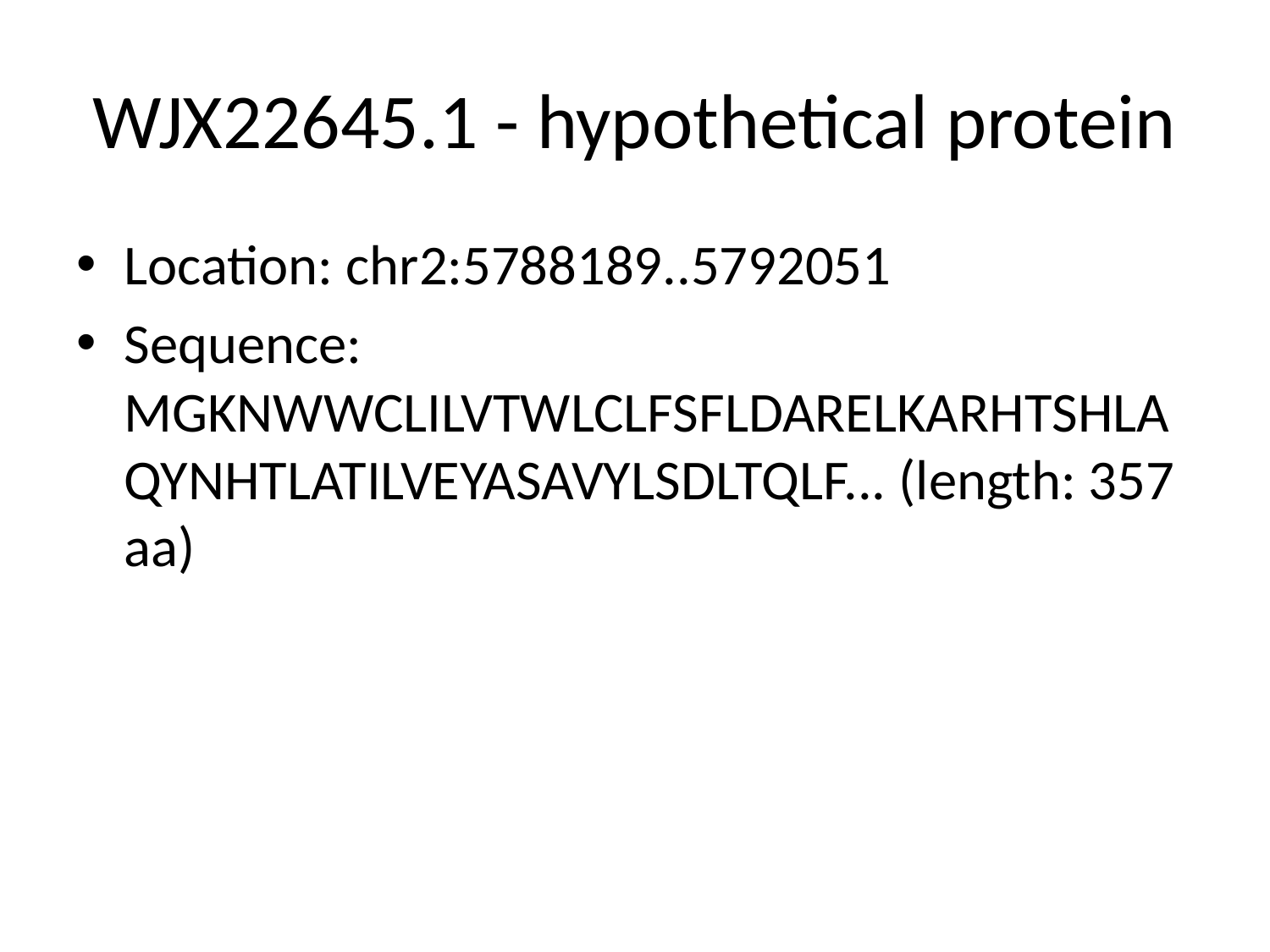

# WJX22645.1 - hypothetical protein
Location: chr2:5788189..5792051
Sequence: MGKNWWCLILVTWLCLFSFLDARELKARHTSHLAQYNHTLATILVEYASAVYLSDLTQLF... (length: 357 aa)